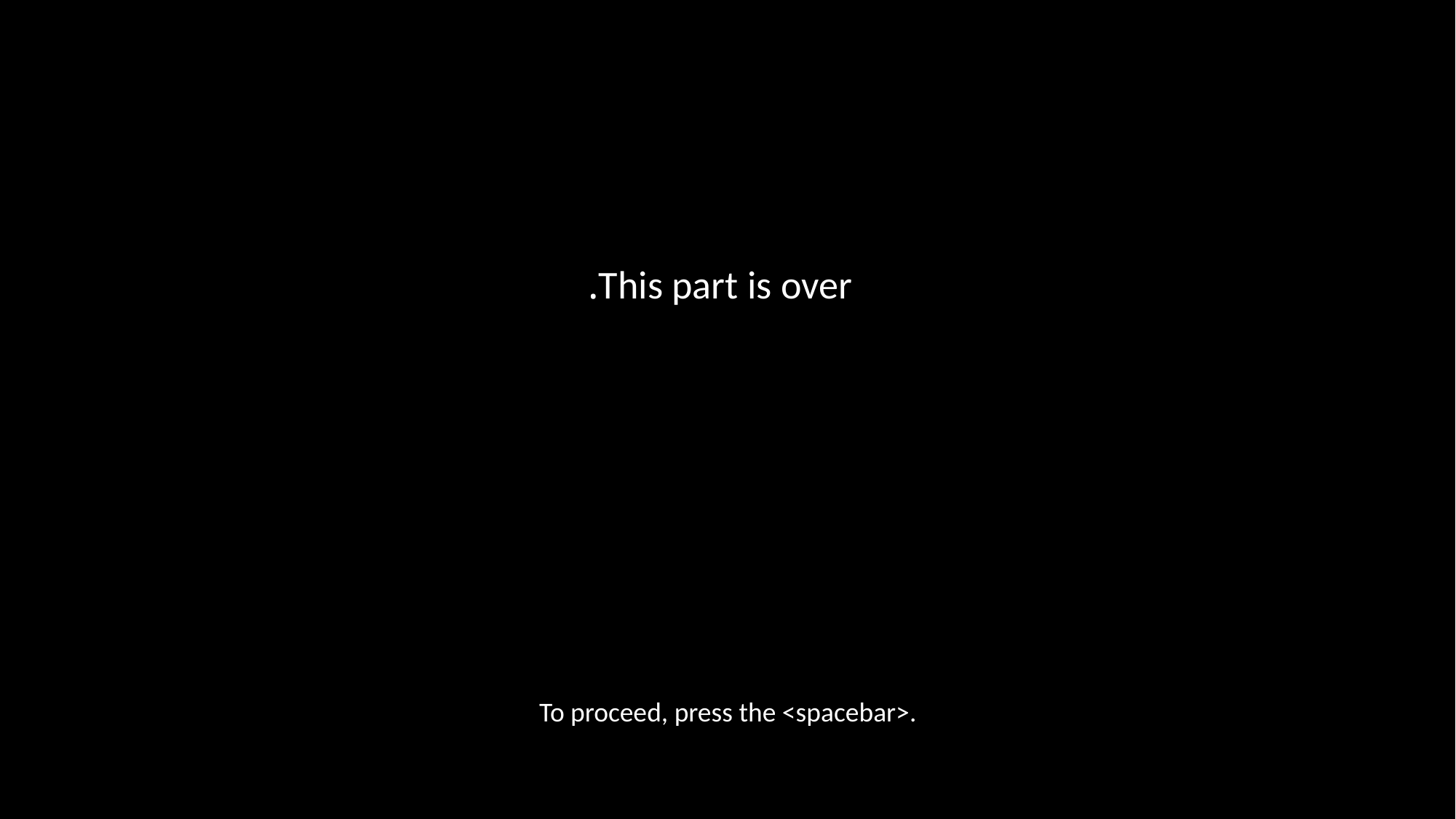

This part is over.

To proceed, press the <spacebar>.